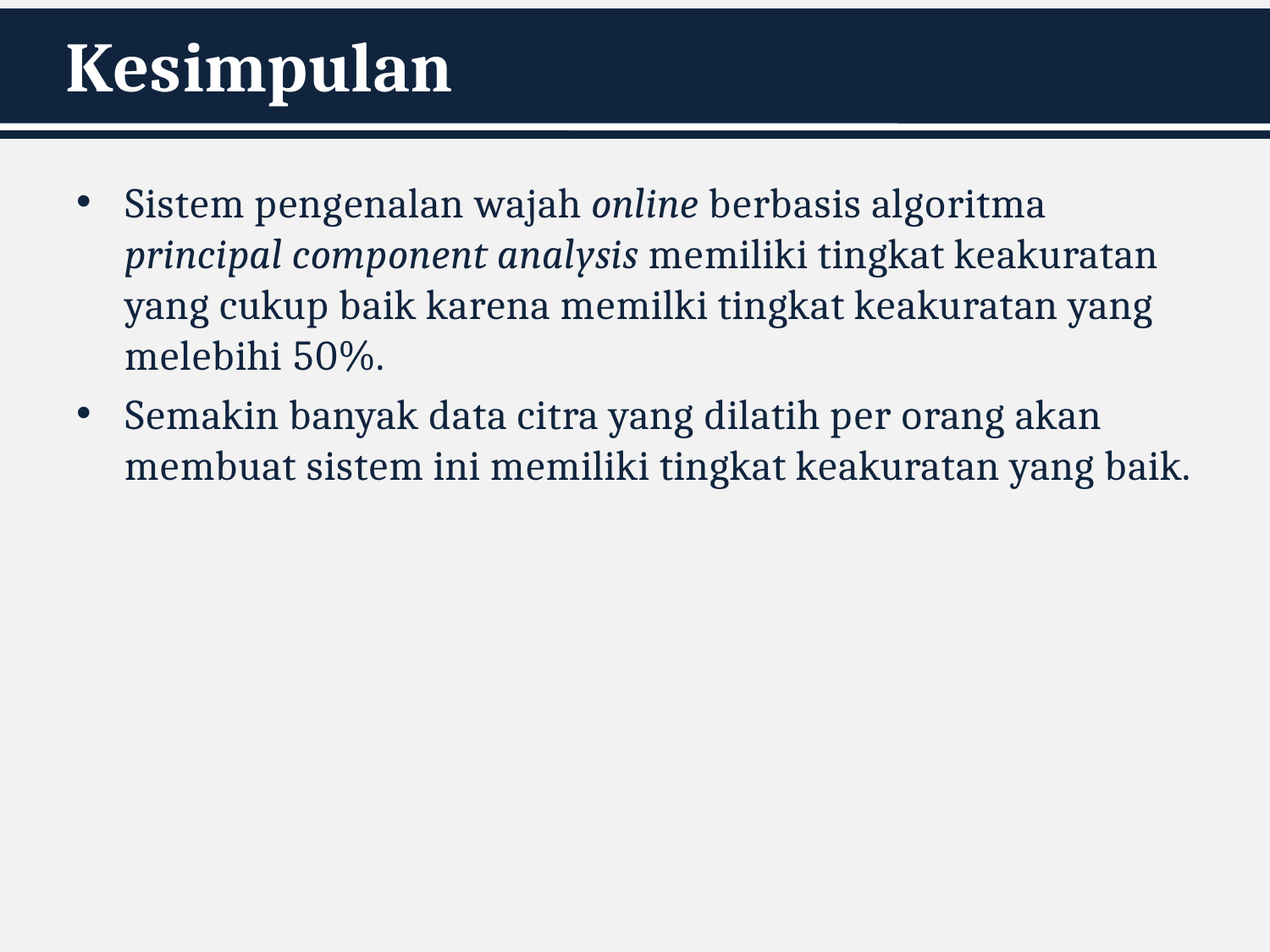

# Kesimpulan

Sistem pengenalan wajah online berbasis algoritma principal component analysis memiliki tingkat keakuratan yang cukup baik karena memilki tingkat keakuratan yang melebihi 50%.
Semakin banyak data citra yang dilatih per orang akan membuat sistem ini memiliki tingkat keakuratan yang baik.